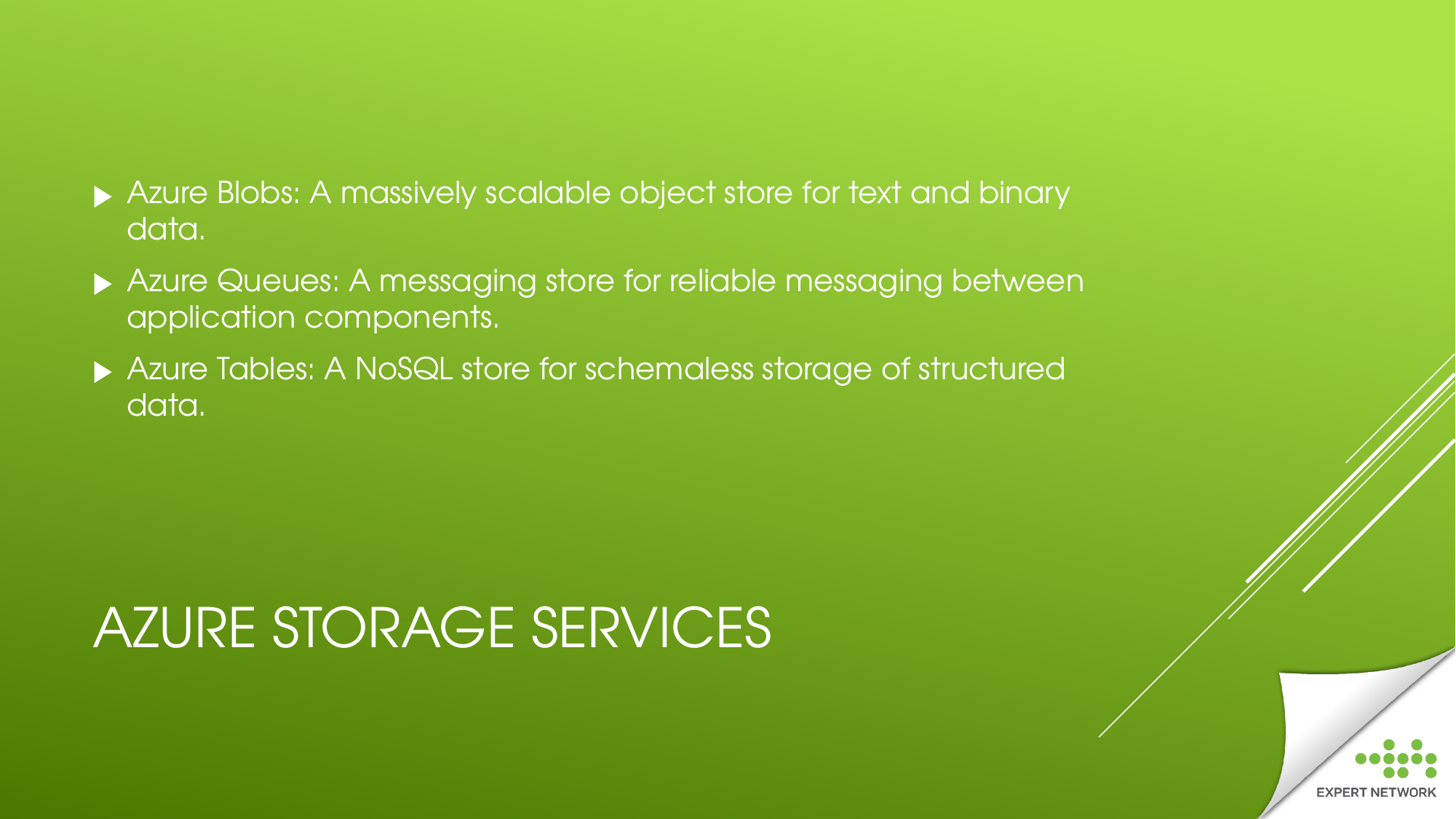

Azure Blobs: A massively scalable object store for text and binary data.
Azure Queues: A messaging store for reliable messaging between application components.
Azure Tables: A NoSQL store for schemaless storage of structured data.
# AZURE STORAGE SERVICES